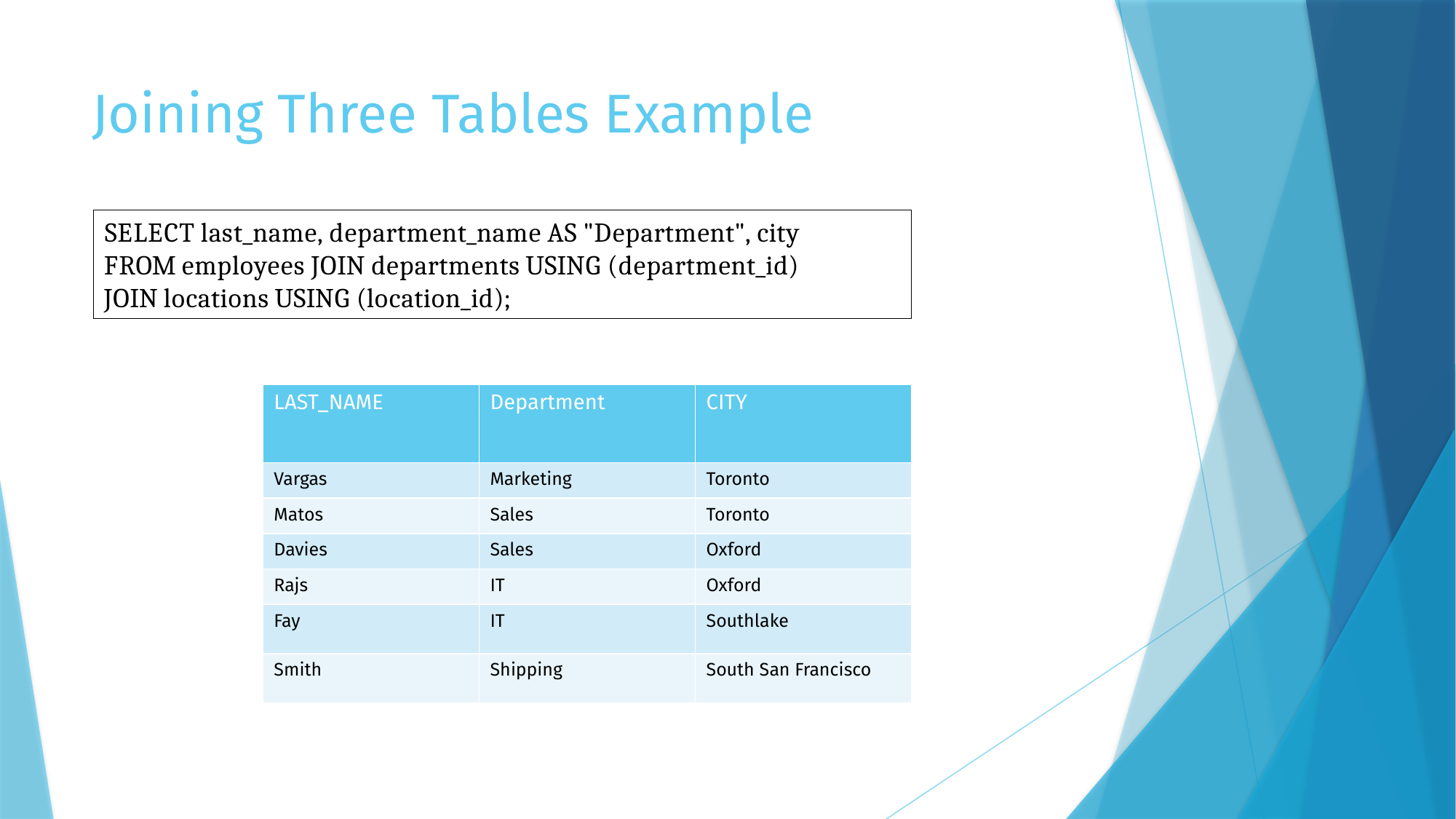

# Joining Three Tables Example
SELECT last_name, department_name AS "Department", city
FROM employees JOIN departments USING (department_id)
JOIN locations USING (location_id);
| LAST\_NAME | Department | CITY |
| --- | --- | --- |
| Vargas | Marketing | Toronto |
| Matos | Sales | Toronto |
| Davies | Sales | Oxford |
| Rajs | IT | Oxford |
| Fay | IT | Southlake |
| Smith | Shipping | South San Francisco |